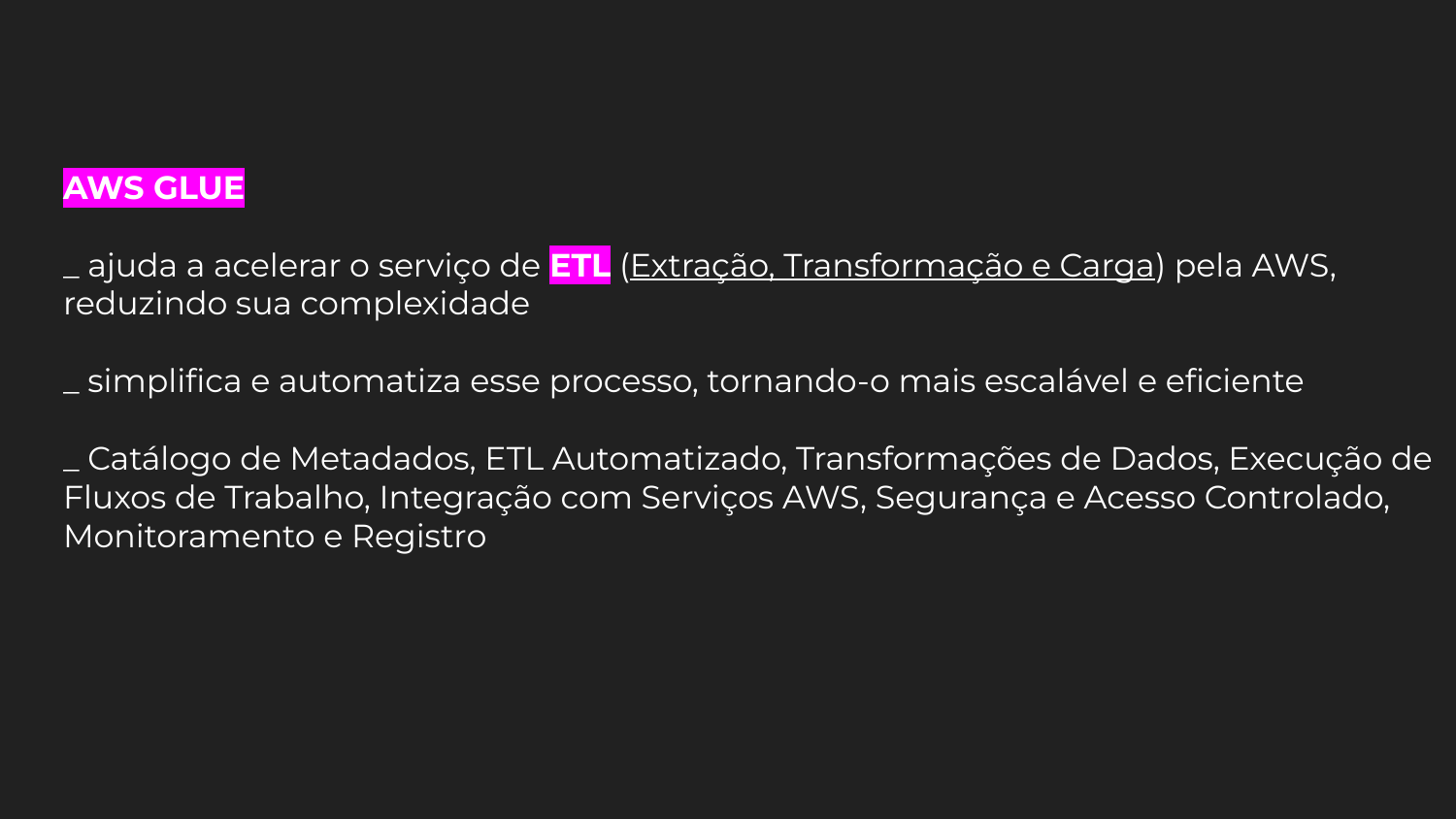

AWS GLUE

_ ajuda a acelerar o serviço de ETL (Extração, Transformação e Carga) pela AWS, reduzindo sua complexidade

_ simplifica e automatiza esse processo, tornando-o mais escalável e eficiente

_ Catálogo de Metadados, ETL Automatizado, Transformações de Dados, Execução de Fluxos de Trabalho, Integração com Serviços AWS, Segurança e Acesso Controlado, Monitoramento e Registro